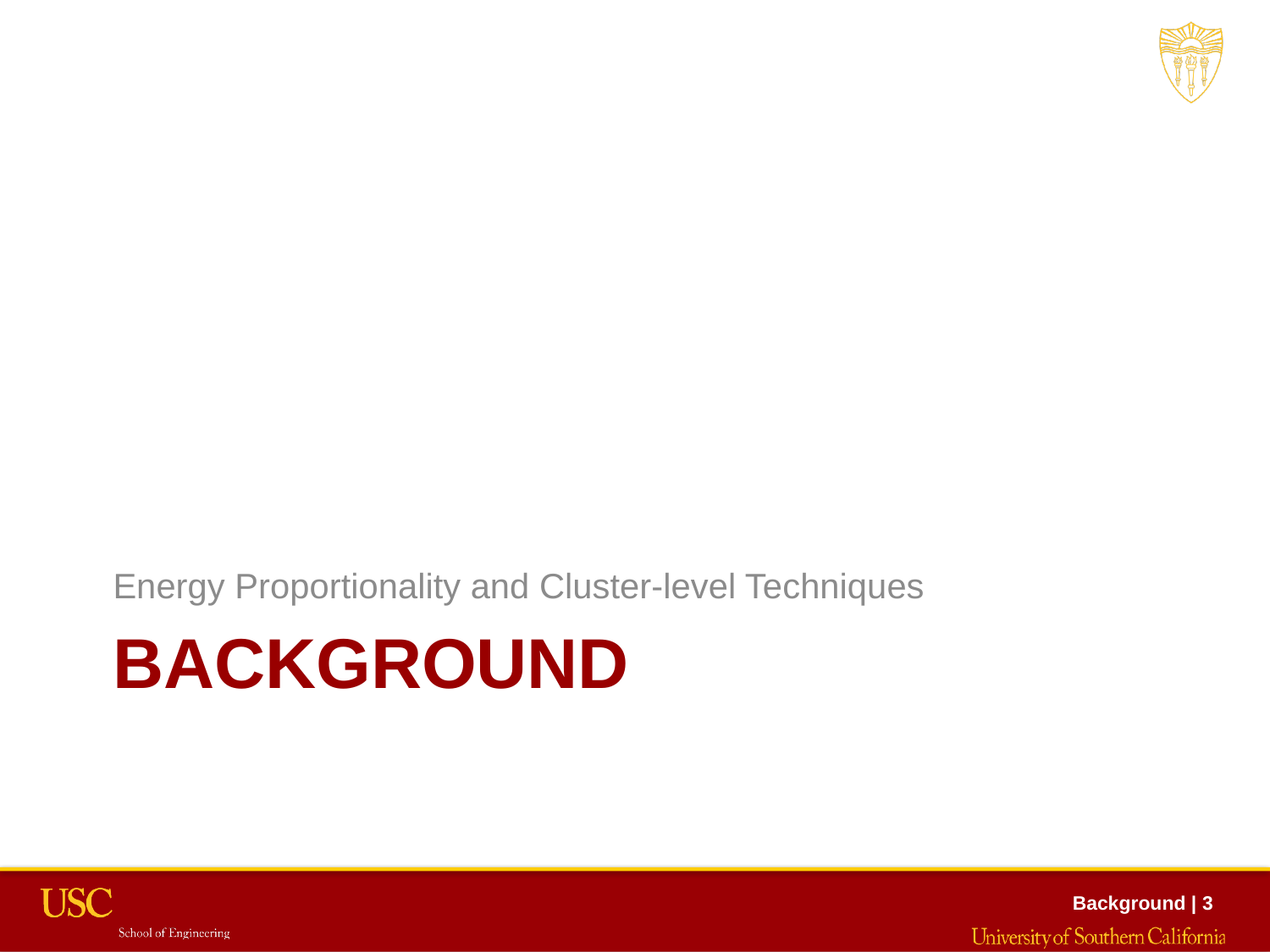

Energy Proportionality and Cluster-level Techniques
# Background
Background | 3